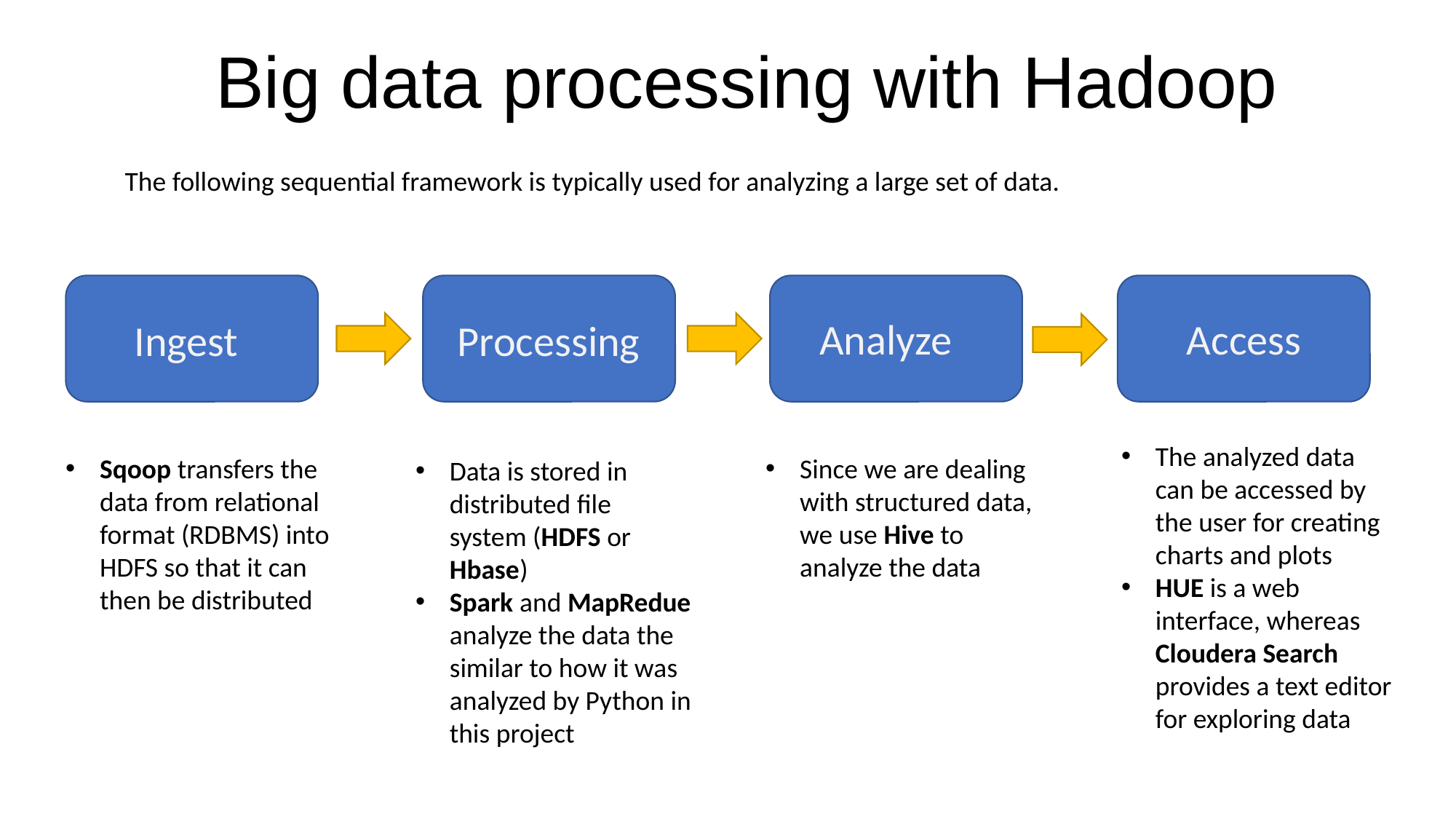

Big data processing with Hadoop
The following sequential framework is typically used for analyzing a large set of data.

Analyze
Access
Ingest
Processing

The analyzed data can be accessed by the user for creating charts and plots
HUE is a web interface, whereas Cloudera Search provides a text editor for exploring data
Sqoop transfers the data from relational format (RDBMS) into HDFS so that it can then be distributed
Since we are dealing with structured data, we use Hive to analyze the data
Data is stored in distributed file system (HDFS or Hbase)
Spark and MapRedue analyze the data the similar to how it was analyzed by Python in this project